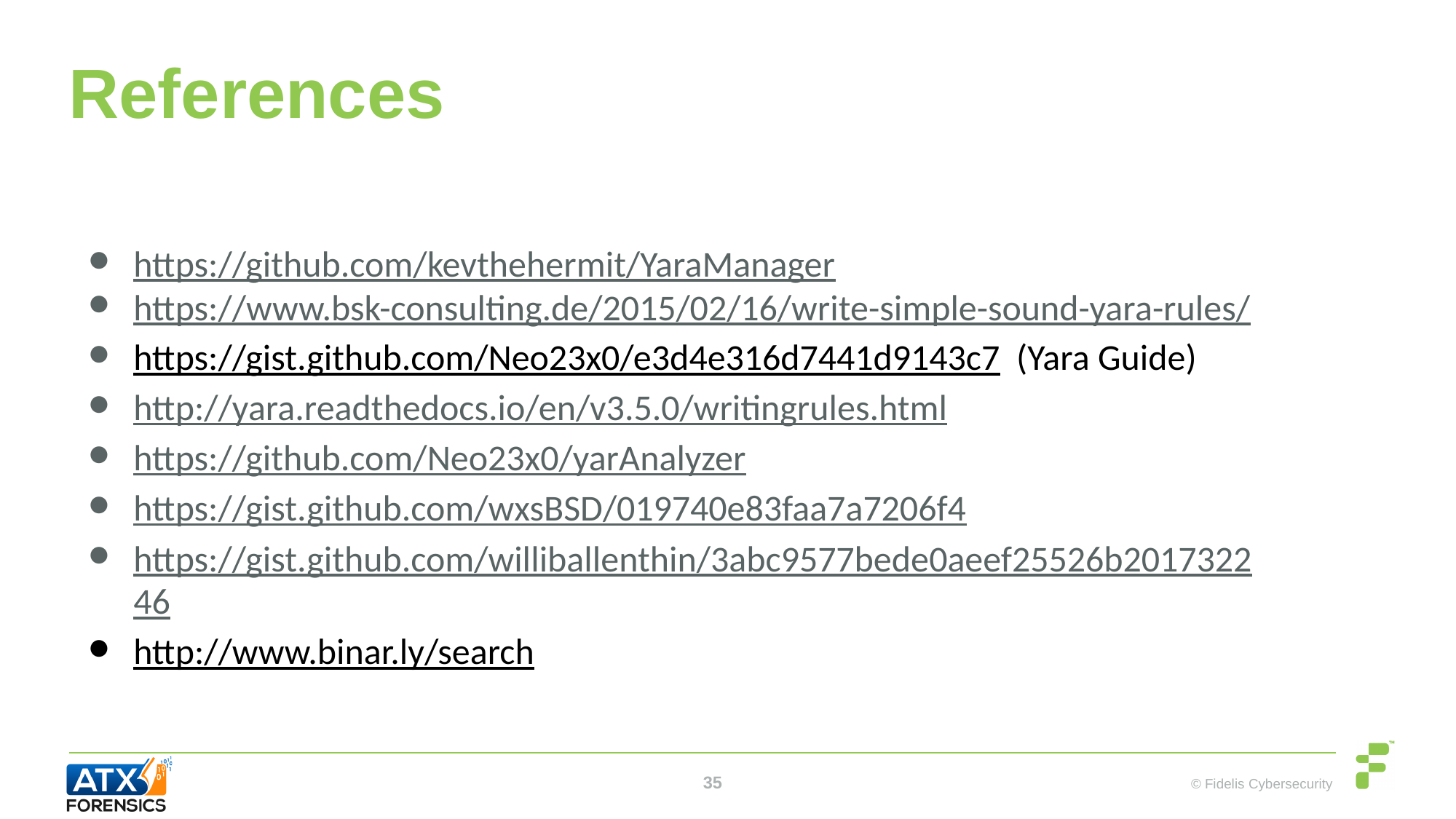

# References

https://github.com/kevthehermit/YaraManager
https://www.bsk-consulting.de/2015/02/16/write-simple-sound-yara-rules/
https://gist.github.com/Neo23x0/e3d4e316d7441d9143c7  (Yara Guide)
http://yara.readthedocs.io/en/v3.5.0/writingrules.html
https://github.com/Neo23x0/yarAnalyzer
https://gist.github.com/wxsBSD/019740e83faa7a7206f4
https://gist.github.com/williballenthin/3abc9577bede0aeef25526b201732246
http://www.binar.ly/search

35